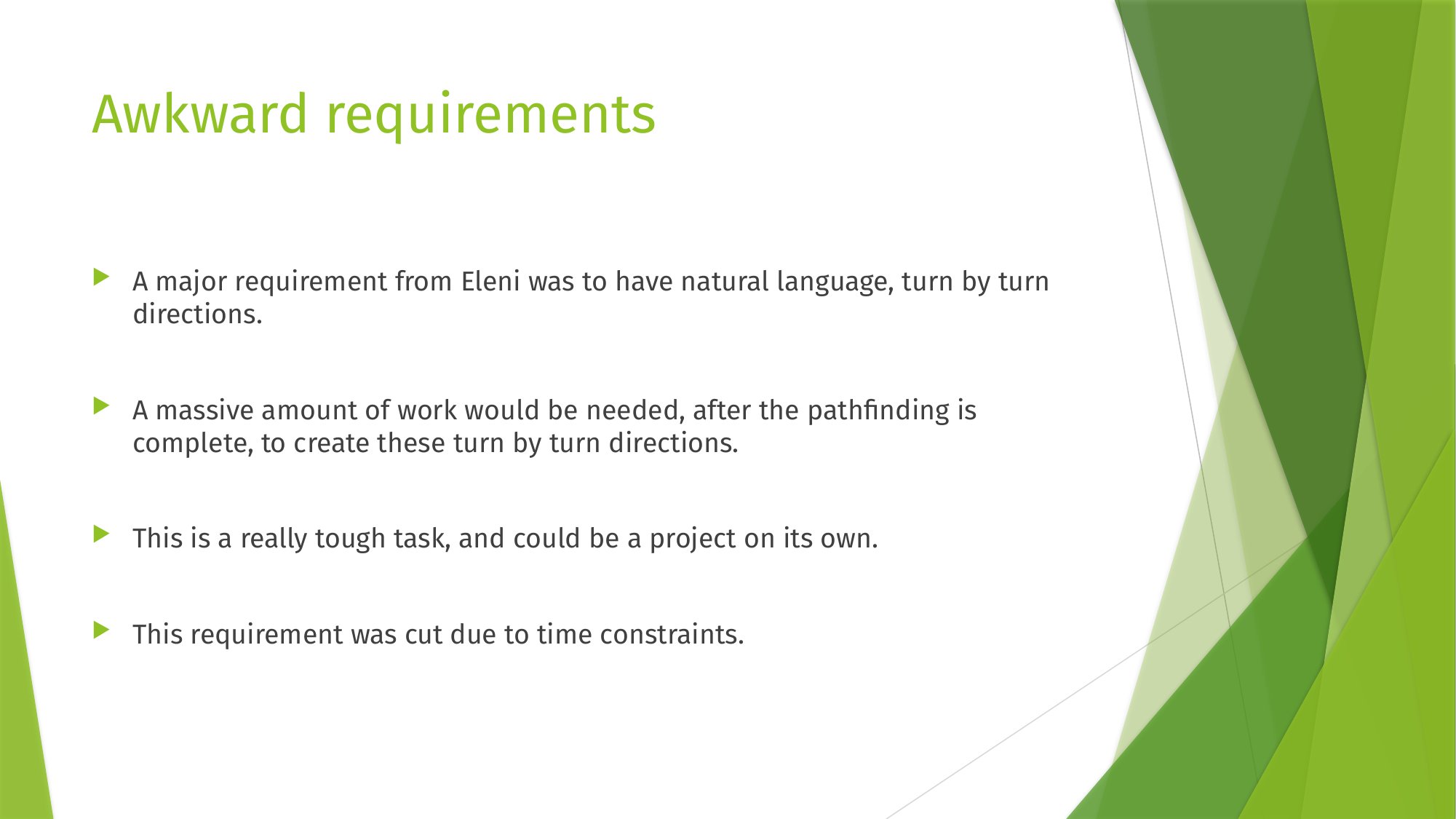

# Awkward requirements
A major requirement from Eleni was to have natural language, turn by turn directions.

A massive amount of work would be needed, after the pathfinding is complete, to create these turn by turn directions.

This is a really tough task, and could be a project on its own.

This requirement was cut due to time constraints.